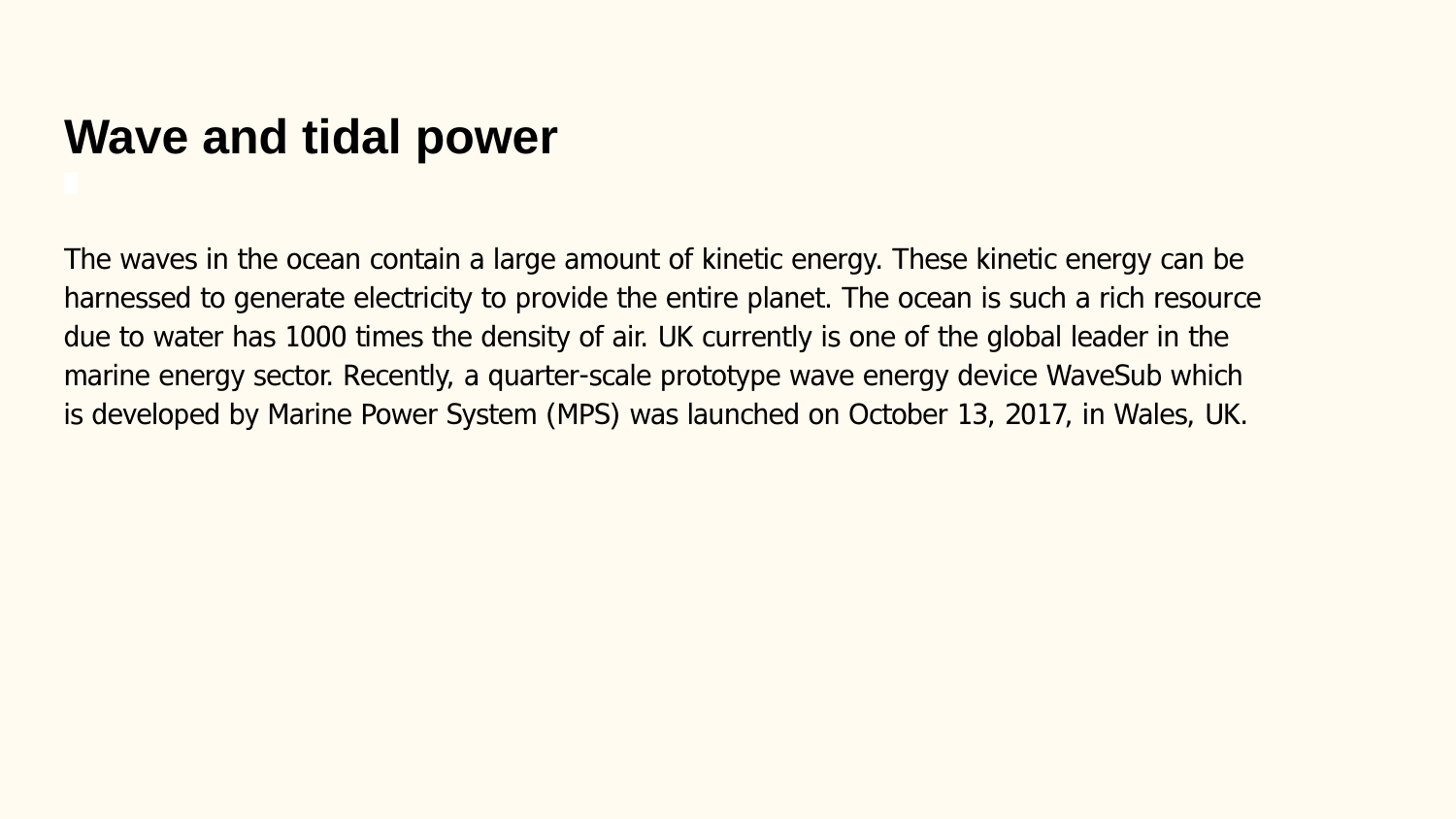

# Wave and tidal power

The waves in the ocean contain a large amount of kinetic energy. These kinetic energy can be harnessed to generate electricity to provide the entire planet. The ocean is such a rich resource due to water has 1000 times the density of air. UK currently is one of the global leader in the marine energy sector. Recently, a quarter-scale prototype wave energy device WaveSub which is developed by Marine Power System (MPS) was launched on October 13, 2017, in Wales, UK.